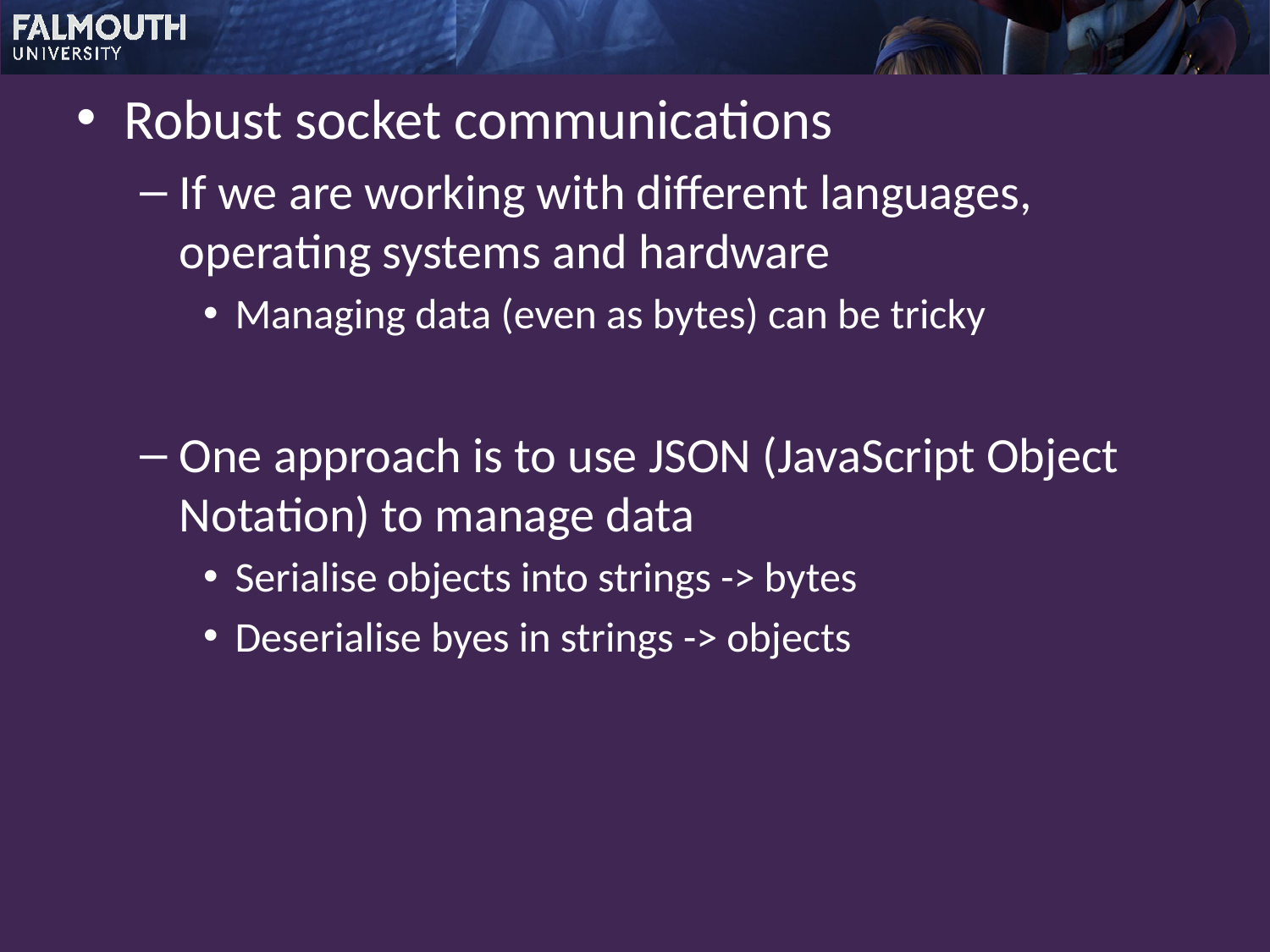

Robust socket communications
If we are working with different languages, operating systems and hardware
Managing data (even as bytes) can be tricky

One approach is to use JSON (JavaScript Object Notation) to manage data
Serialise objects into strings -> bytes
Deserialise byes in strings -> objects